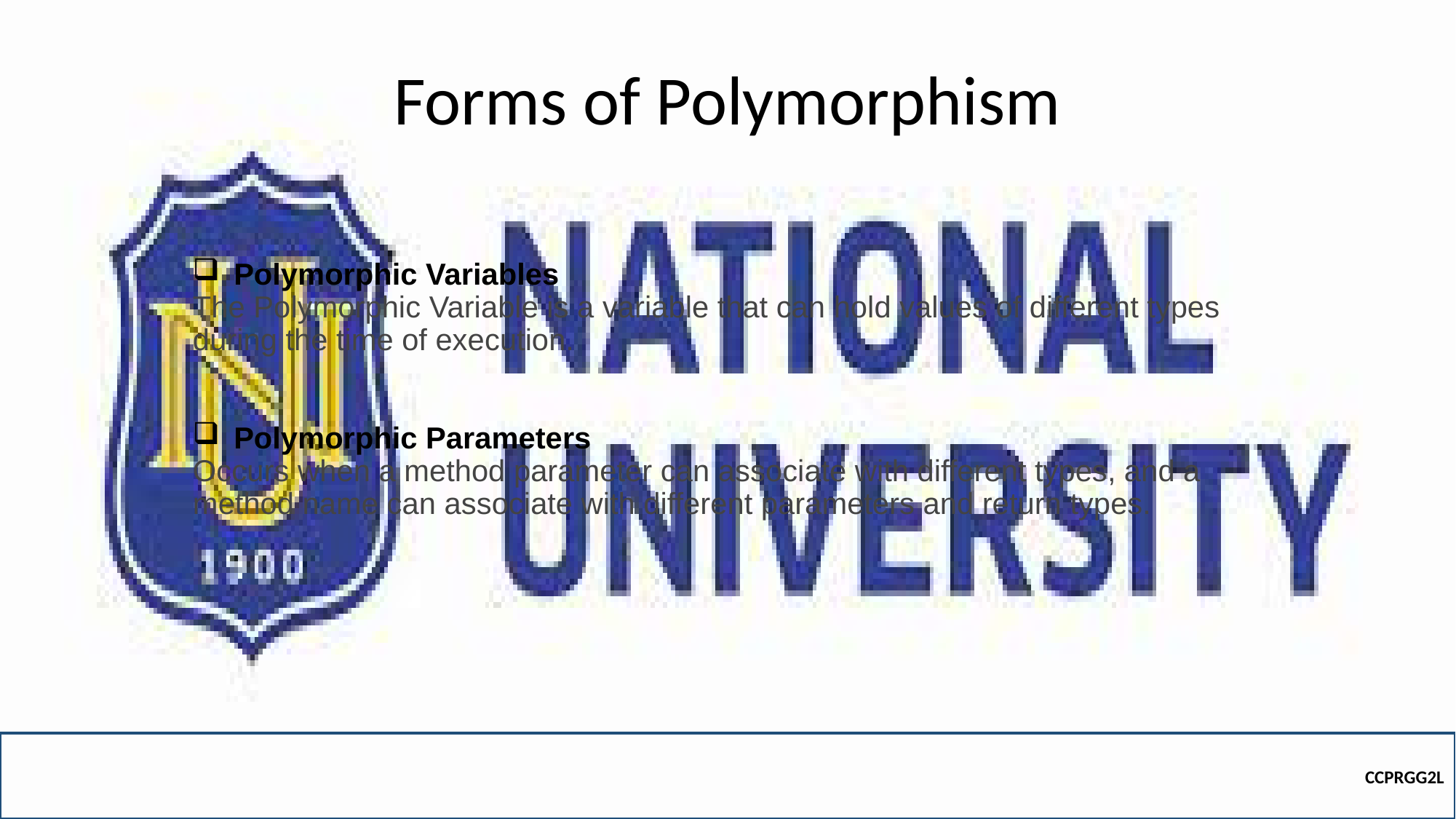

# Forms of Polymorphism
Polymorphic Variables
The Polymorphic Variable is a variable that can hold values of different types during the time of execution.

Polymorphic Parameters
Occurs when a method parameter can associate with different types, and a method name can associate with different parameters and return types.

CCPRGG2L